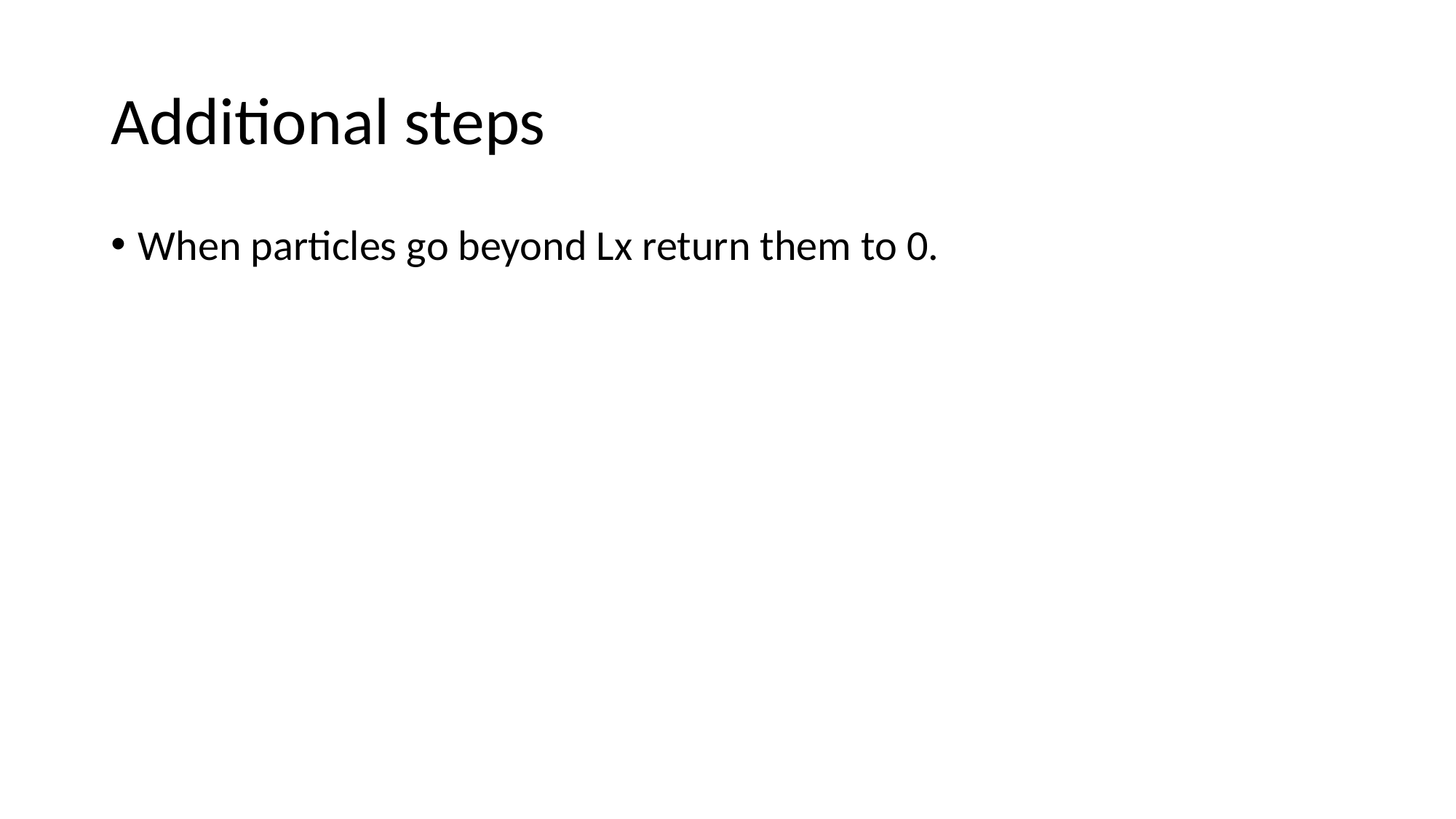

# Additional steps
When particles go beyond Lx return them to 0.